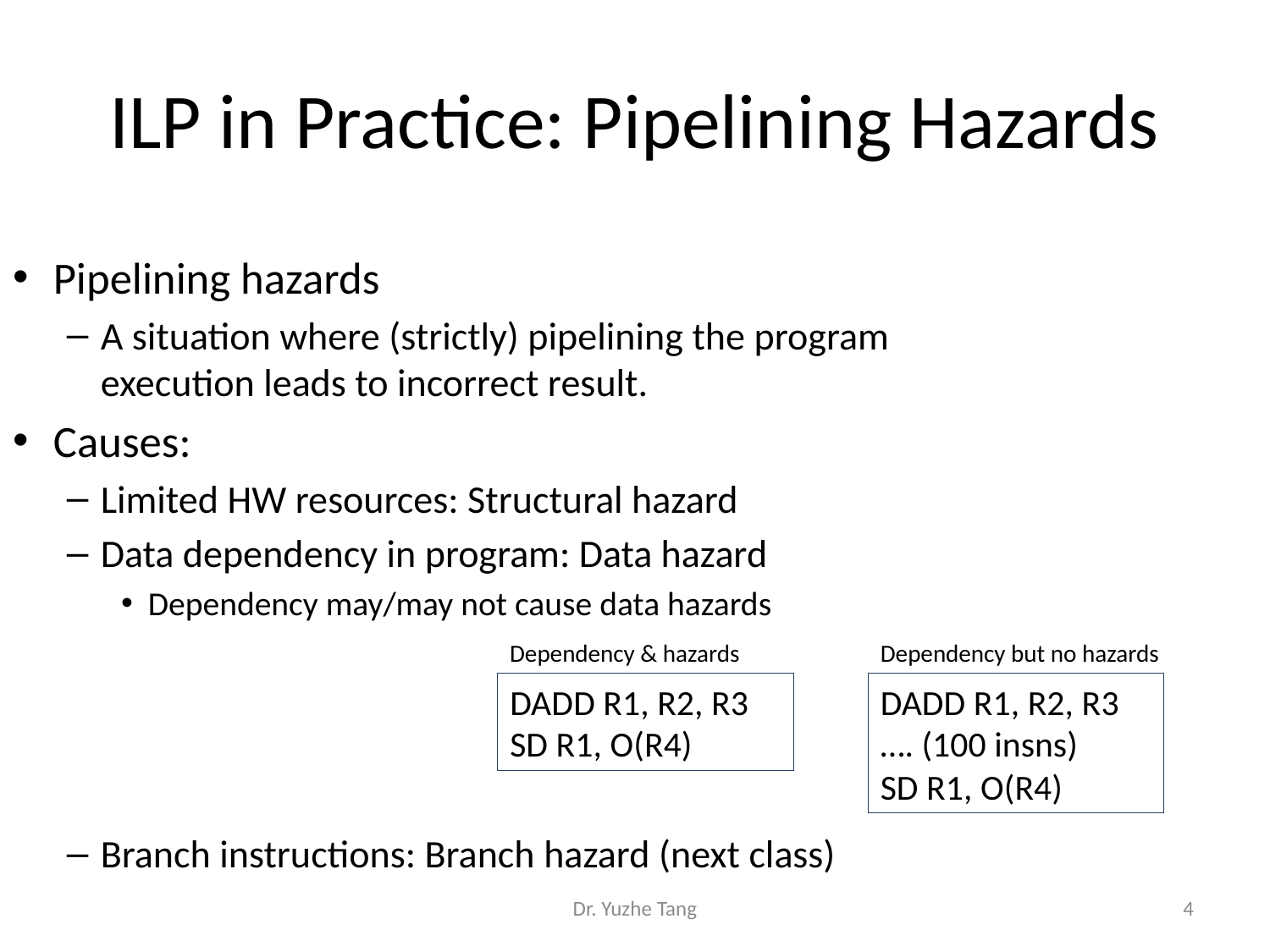

# ILP in Practice: Pipelining Hazards
Pipelining hazards
A situation where (strictly) pipelining the program
execution leads to incorrect result.
Causes:
Limited HW resources: Structural hazard
Data dependency in program: Data hazard
Dependency may/may not cause data hazards

Branch instructions: Branch hazard (next class)

Dependency & hazards
Dependency but no hazards
DADD R1, R2, R3
SD R1, O(R4)
DADD R1, R2, R3
…. (100 insns)
SD R1, O(R4)
Dr. Yuzhe Tang
4